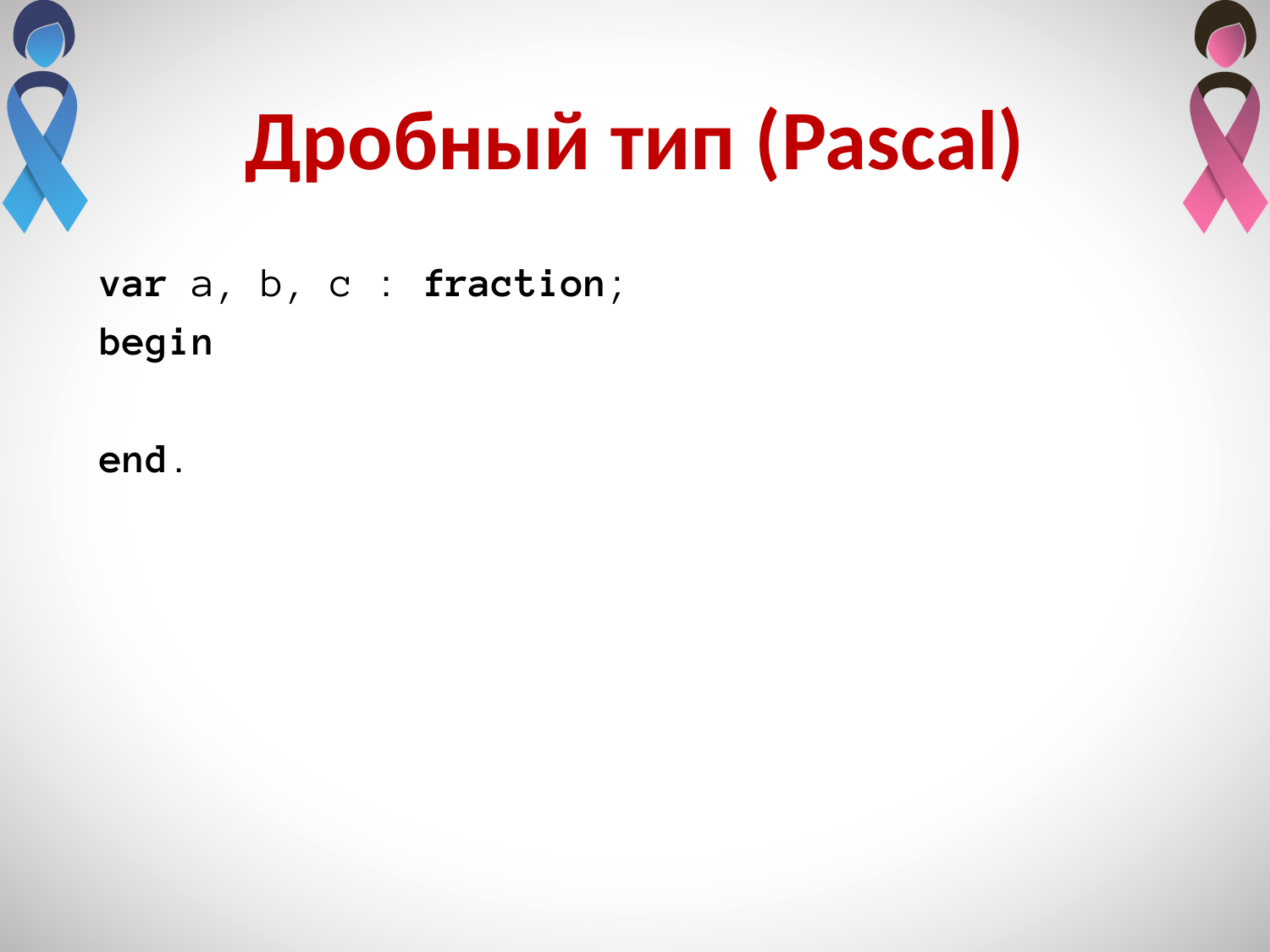

# Дробный тип (Pascal)
var a, b, c : fraction;
begin

end.